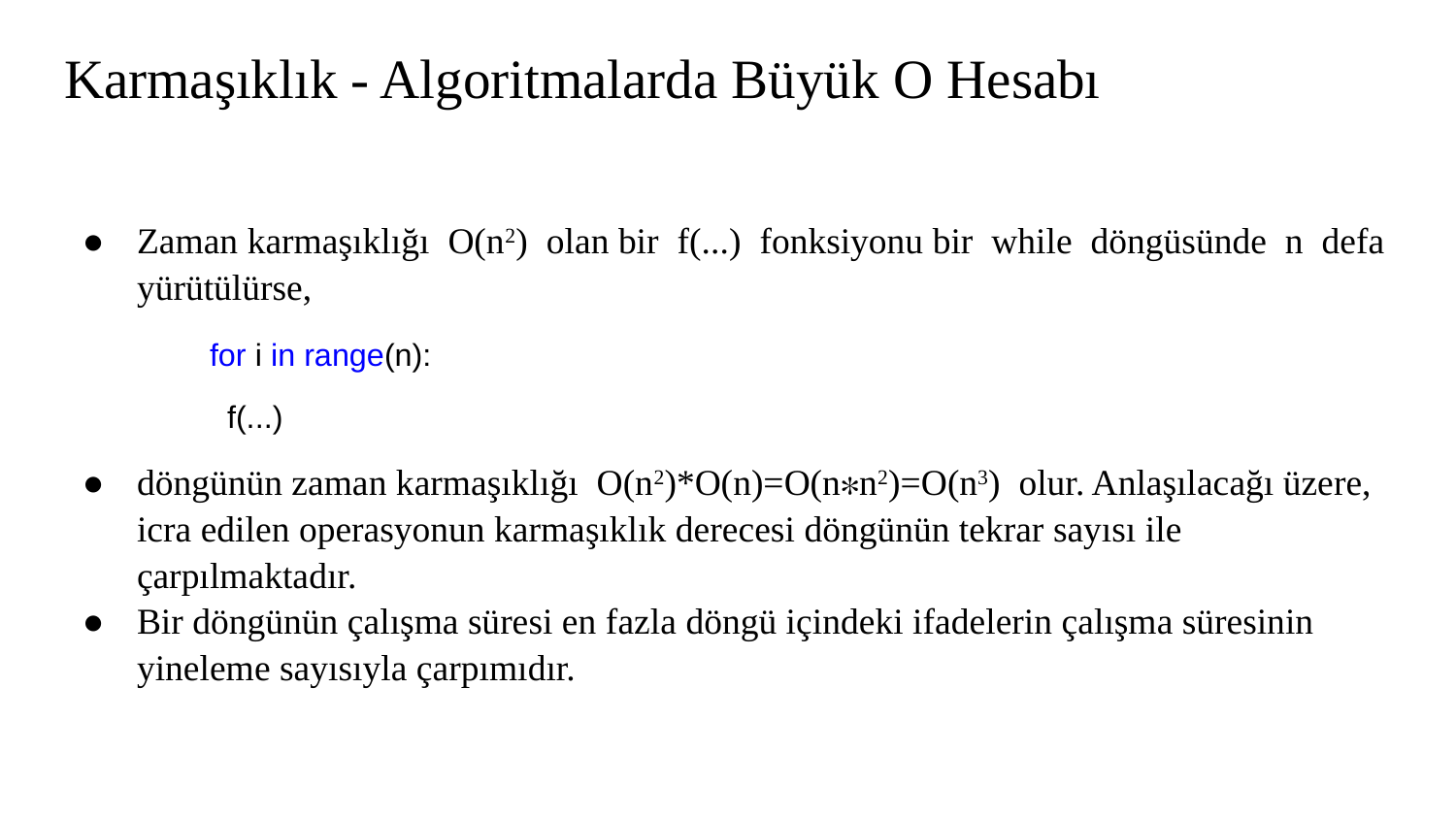

# Karmaşıklık - Algoritmalarda Büyük O Hesabı

Zaman karmaşıklığı  O(n2)  olan bir  f(...)  fonksiyonu bir  while  döngüsünde  n  defa yürütülürse,
for i in range(n):
  f(...)
döngünün zaman karmaşıklığı  O(n2)*O(n)=O(n∗n2)=O(n3)  olur. Anlaşılacağı üzere, icra edilen operasyonun karmaşıklık derecesi döngünün tekrar sayısı ile çarpılmaktadır.
Bir döngünün çalışma süresi en fazla döngü içindeki ifadelerin çalışma süresinin yineleme sayısıyla çarpımıdır.